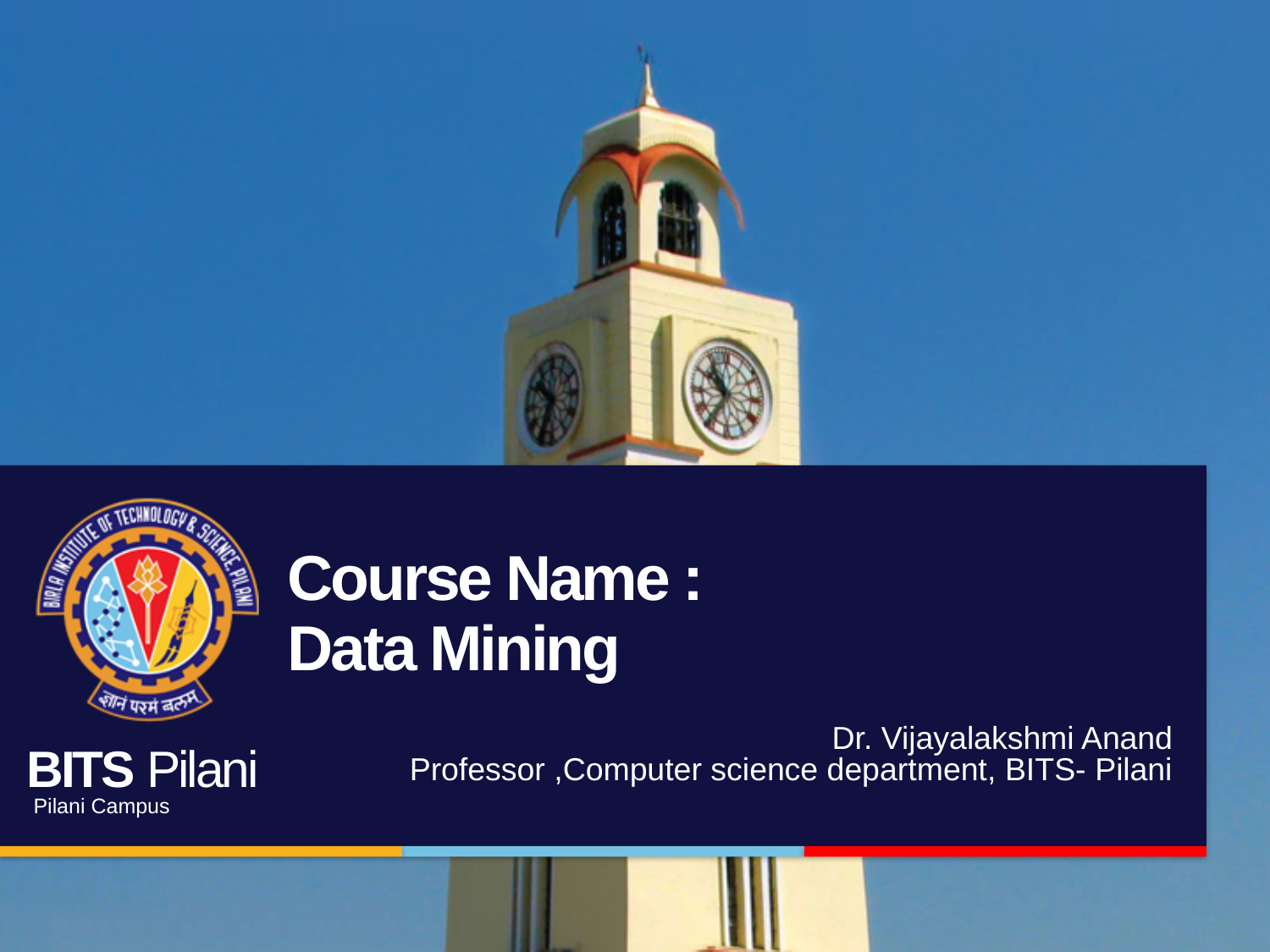

# Course Name : Data Mining
Dr. Vijayalakshmi Anand
Professor ,Computer science department, BITS- Pilani